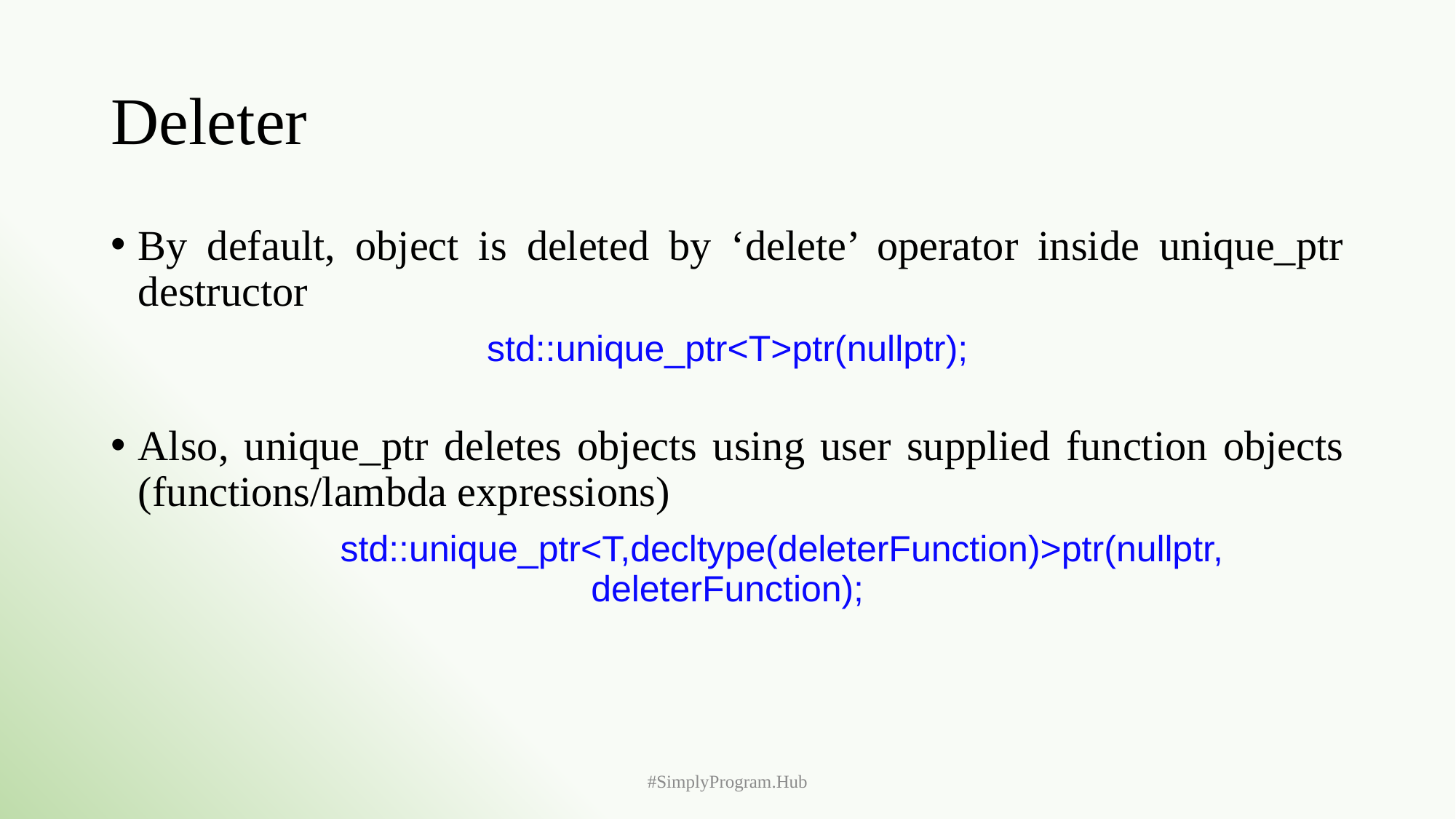

# Deleter
By default, object is deleted by ‘delete’ operator inside unique_ptr destructor
std::unique_ptr<T>ptr(nullptr);
Also, unique_ptr deletes objects using user supplied function objects (functions/lambda expressions)
	std::unique_ptr<T,decltype(deleterFunction)>ptr(nullptr, deleterFunction);
#SimplyProgram.Hub